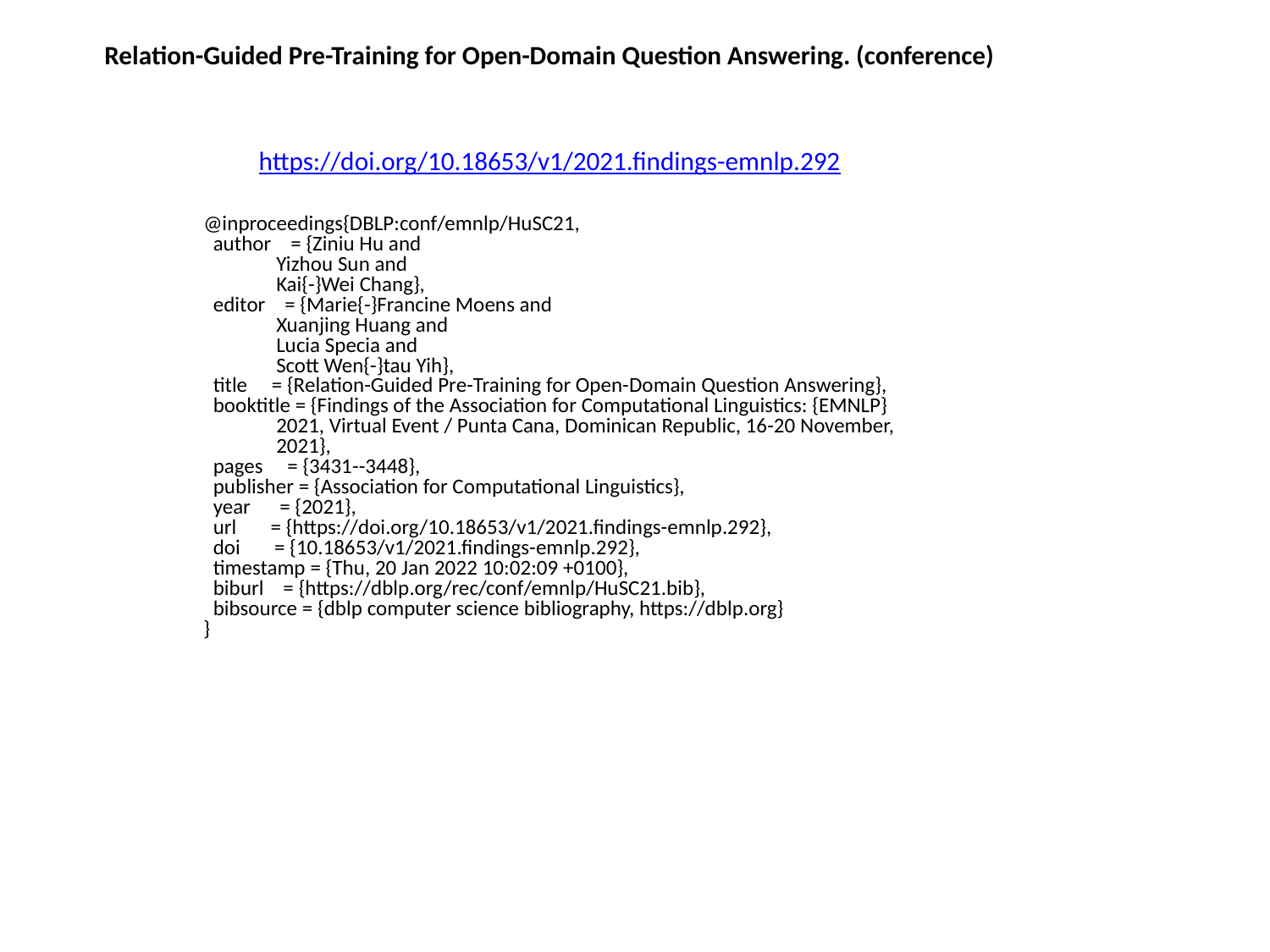

Relation-Guided Pre-Training for Open-Domain Question Answering. (conference)

https://doi.org/10.18653/v1/2021.findings-emnlp.292

@inproceedings{DBLP:conf/emnlp/HuSC21,
  author    = {Ziniu Hu and
               Yizhou Sun and
               Kai{-}Wei Chang},
  editor    = {Marie{-}Francine Moens and
               Xuanjing Huang and
               Lucia Specia and
               Scott Wen{-}tau Yih},
  title     = {Relation-Guided Pre-Training for Open-Domain Question Answering},
  booktitle = {Findings of the Association for Computational Linguistics: {EMNLP}
               2021, Virtual Event / Punta Cana, Dominican Republic, 16-20 November,
               2021},
  pages     = {3431--3448},
  publisher = {Association for Computational Linguistics},
  year      = {2021},
  url       = {https://doi.org/10.18653/v1/2021.findings-emnlp.292},
  doi       = {10.18653/v1/2021.findings-emnlp.292},
  timestamp = {Thu, 20 Jan 2022 10:02:09 +0100},
  biburl    = {https://dblp.org/rec/conf/emnlp/HuSC21.bib},
  bibsource = {dblp computer science bibliography, https://dblp.org}
}